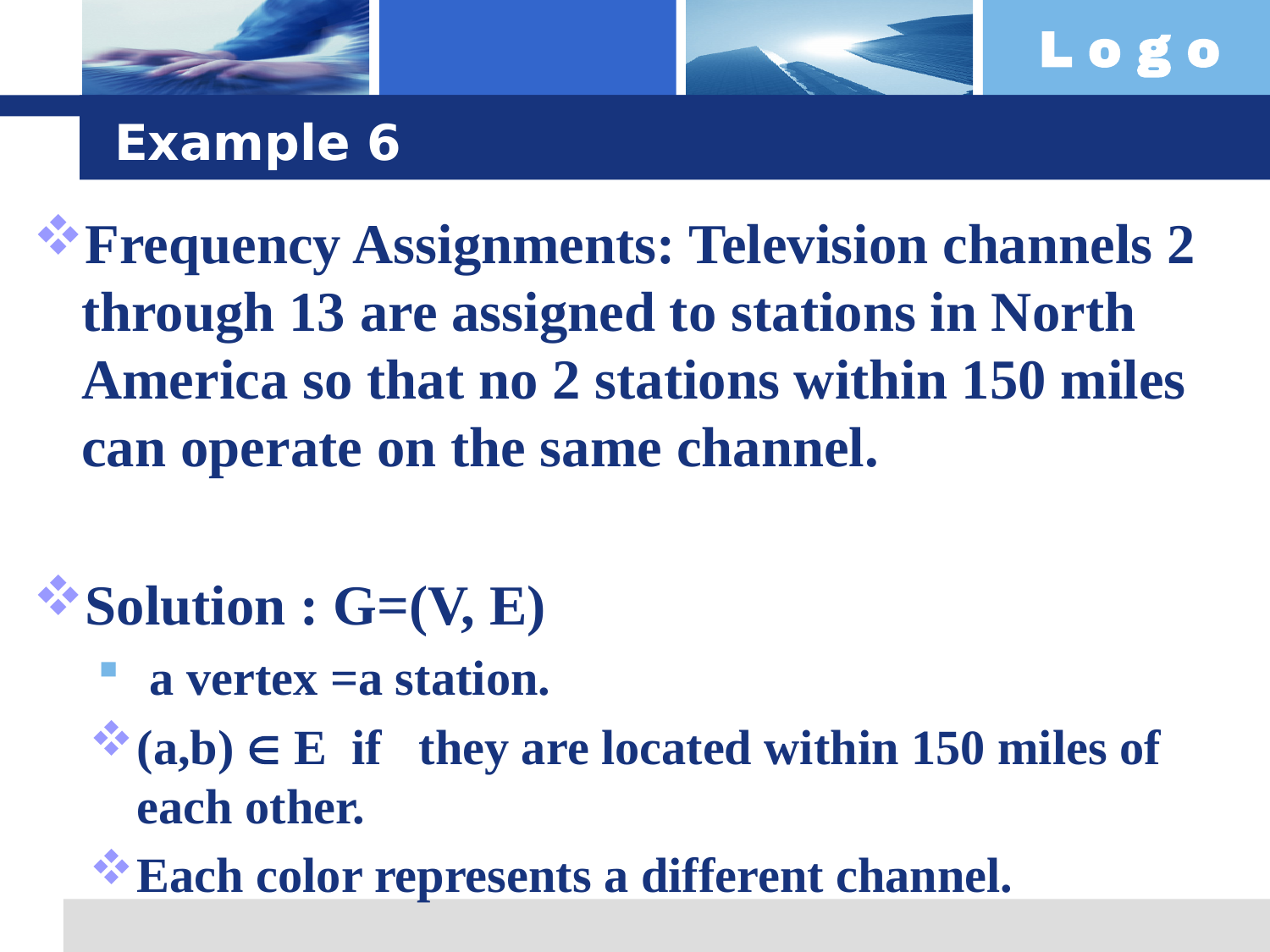

# Example 6
Frequency Assignments: Television channels 2 through 13 are assigned to stations in North America so that no 2 stations within 150 miles can operate on the same channel.

Solution : G=(V, E)
 a vertex =a station.
(a,b) ∈ E  if   they are located within 150 miles of each other.
Each color represents a different channel.